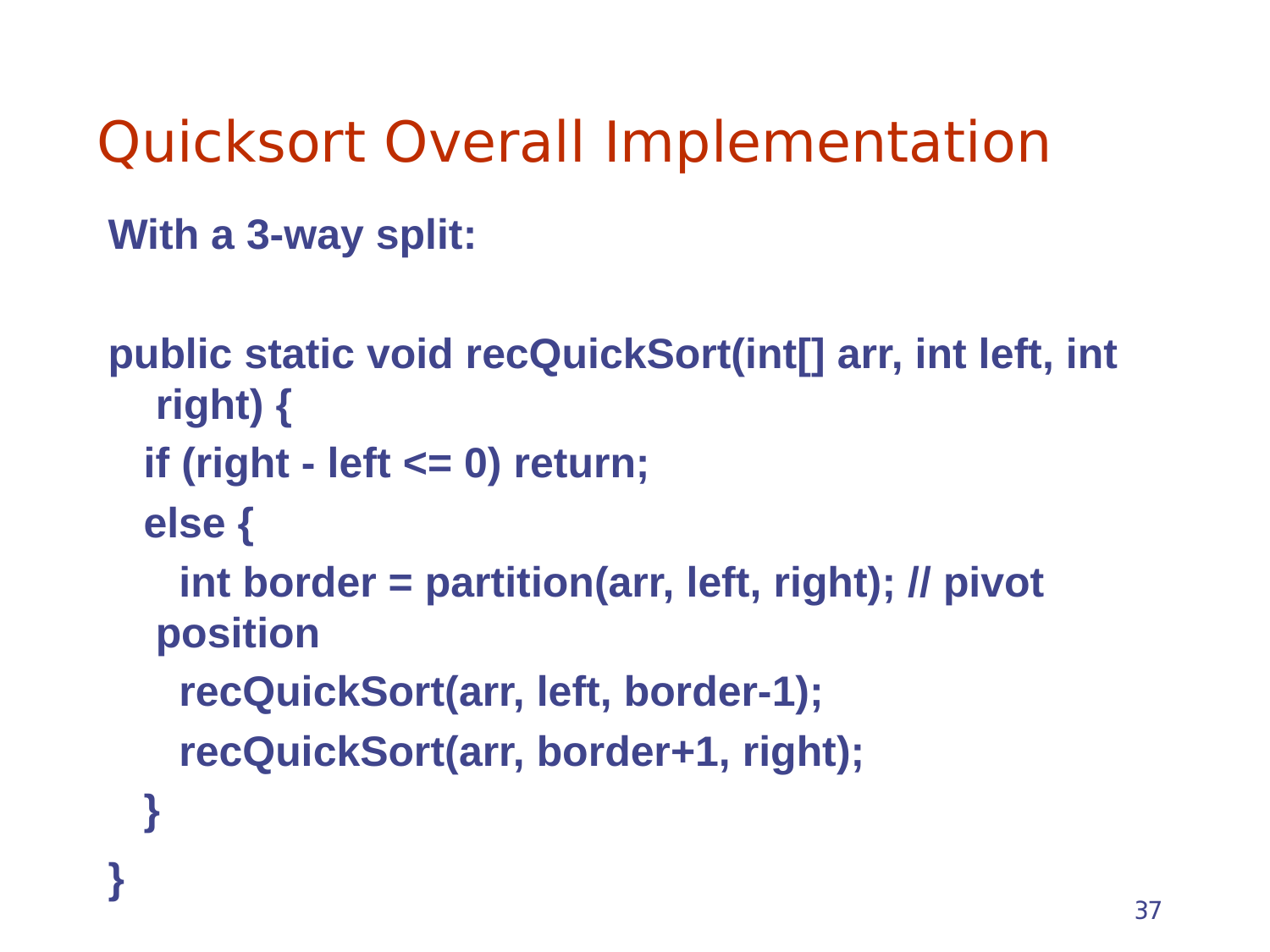

# Quicksort Overall Implementation
With a 3-way split:

public static void recQuickSort(int[] arr, int left, int right) {
   if (right - left <= 0) return;
   else {
      int border = partition(arr, left, right); // pivot position
      recQuickSort(arr, left, border-1);
      recQuickSort(arr, border+1, right);
   }
}
37